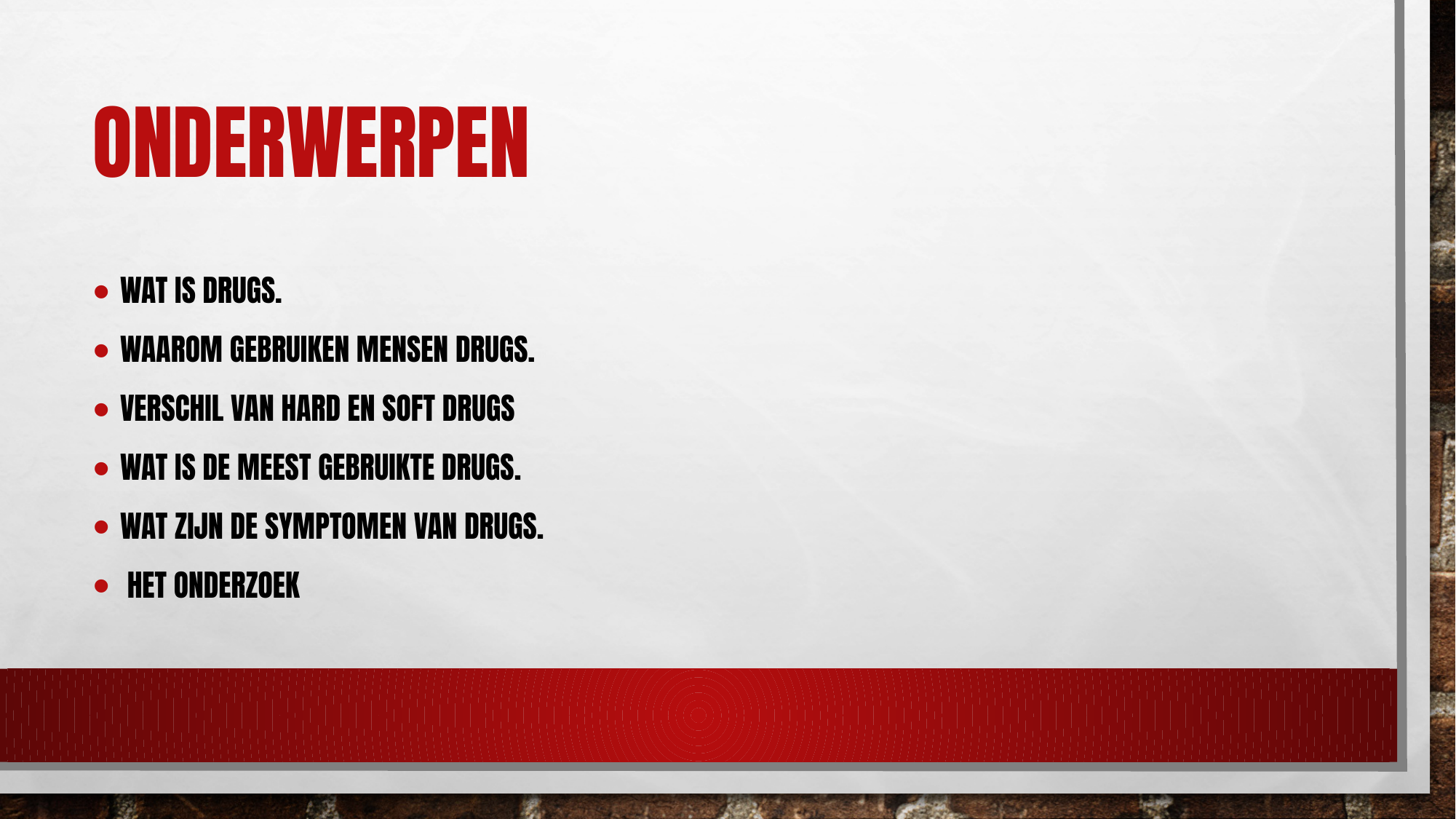

# onderwerpen
Wat is drugs.
Waarom gebruiken mensen drugs.
Verschil van hard en soft drugs
Wat is de meest gebruikte drugs.
Wat zijn de symptomen van drugs.
 het onderzoek